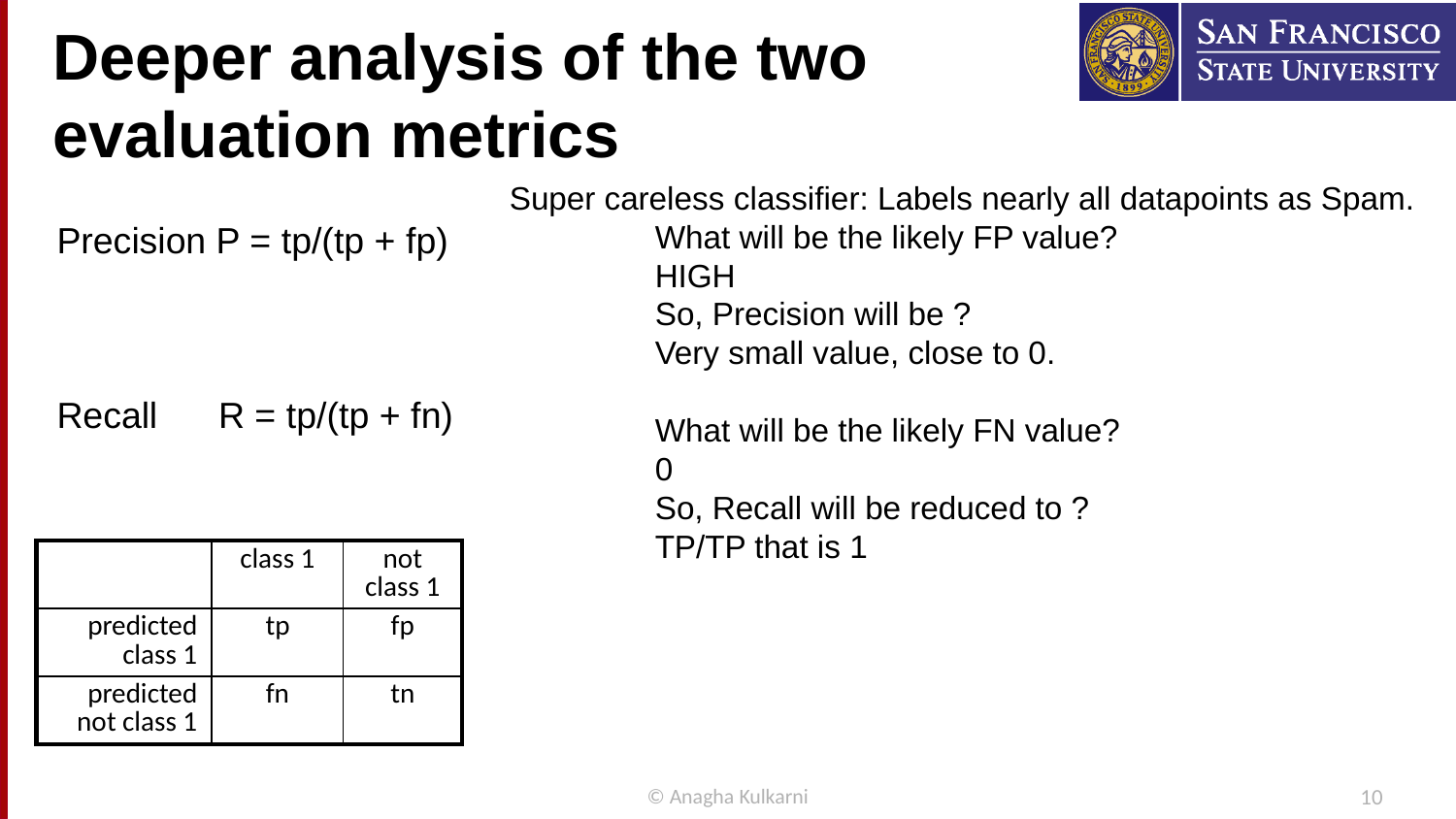

# Deeper analysis of the two evaluation metrics
Super careless classifier: Labels nearly all datapoints as Spam.
	What will be the likely FP value?
	HIGH
	So, Precision will be ?
	Very small value, close to 0.

	What will be the likely FN value?
	0
	So, Recall will be reduced to ?
	TP/TP that is 1
Precision P = tp/(tp + fp)

Recall      R = tp/(tp + fn)
|  | class 1 | not class 1 |
| --- | --- | --- |
| predicted class 1 | tp | fp |
| predicted not class 1 | fn | tn |
© Anagha Kulkarni
10